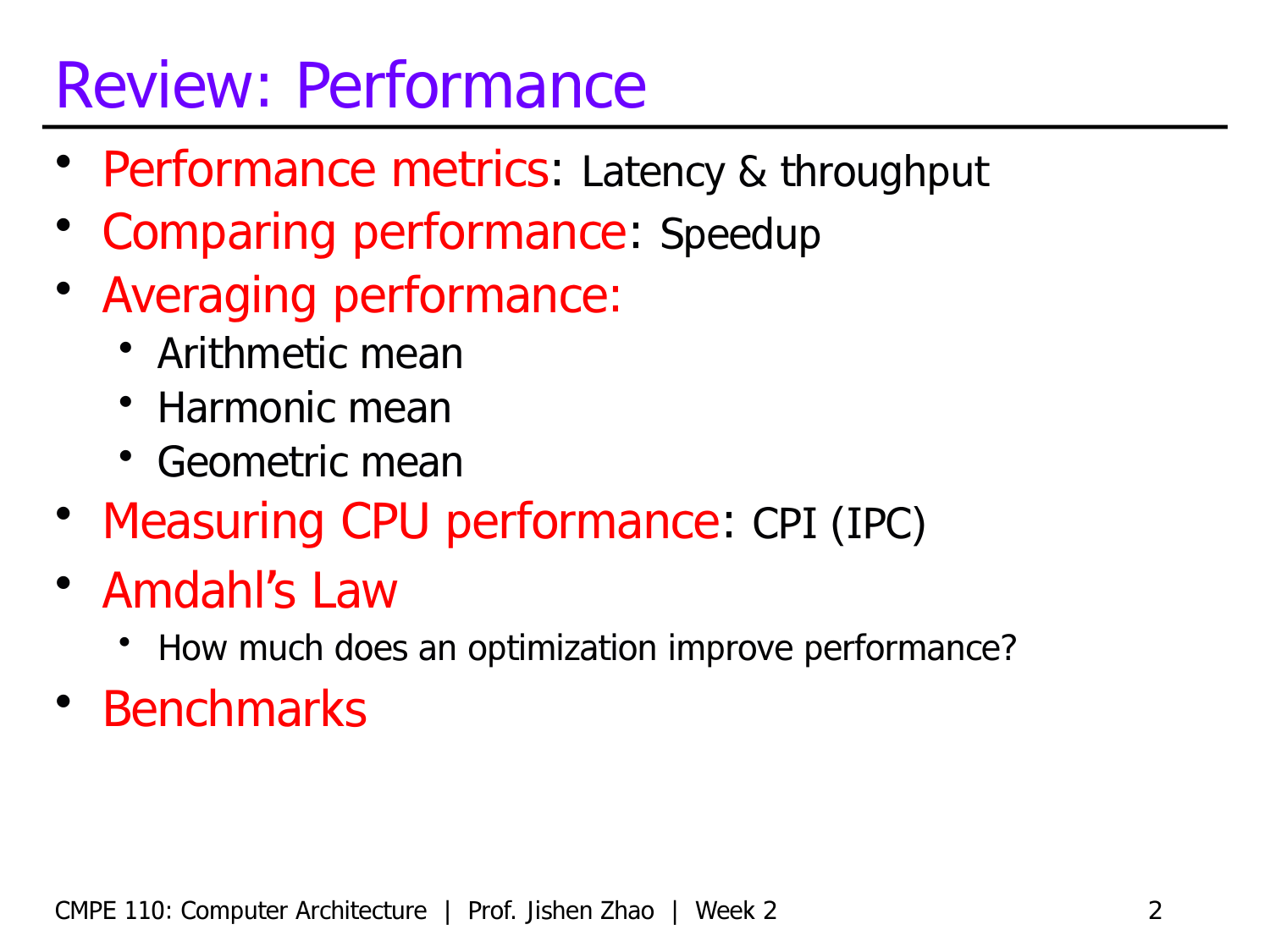

# Review: Performance
Performance metrics: Latency & throughput
Comparing performance: Speedup
Averaging performance:
Arithmetic mean
Harmonic mean
Geometric mean
Measuring CPU performance: CPI (IPC)
Amdahl’s Law
How much does an optimization improve performance?
Benchmarks

CMPE 110: Computer Architecture  |  Prof. Jishen Zhao  |  Week 2
2